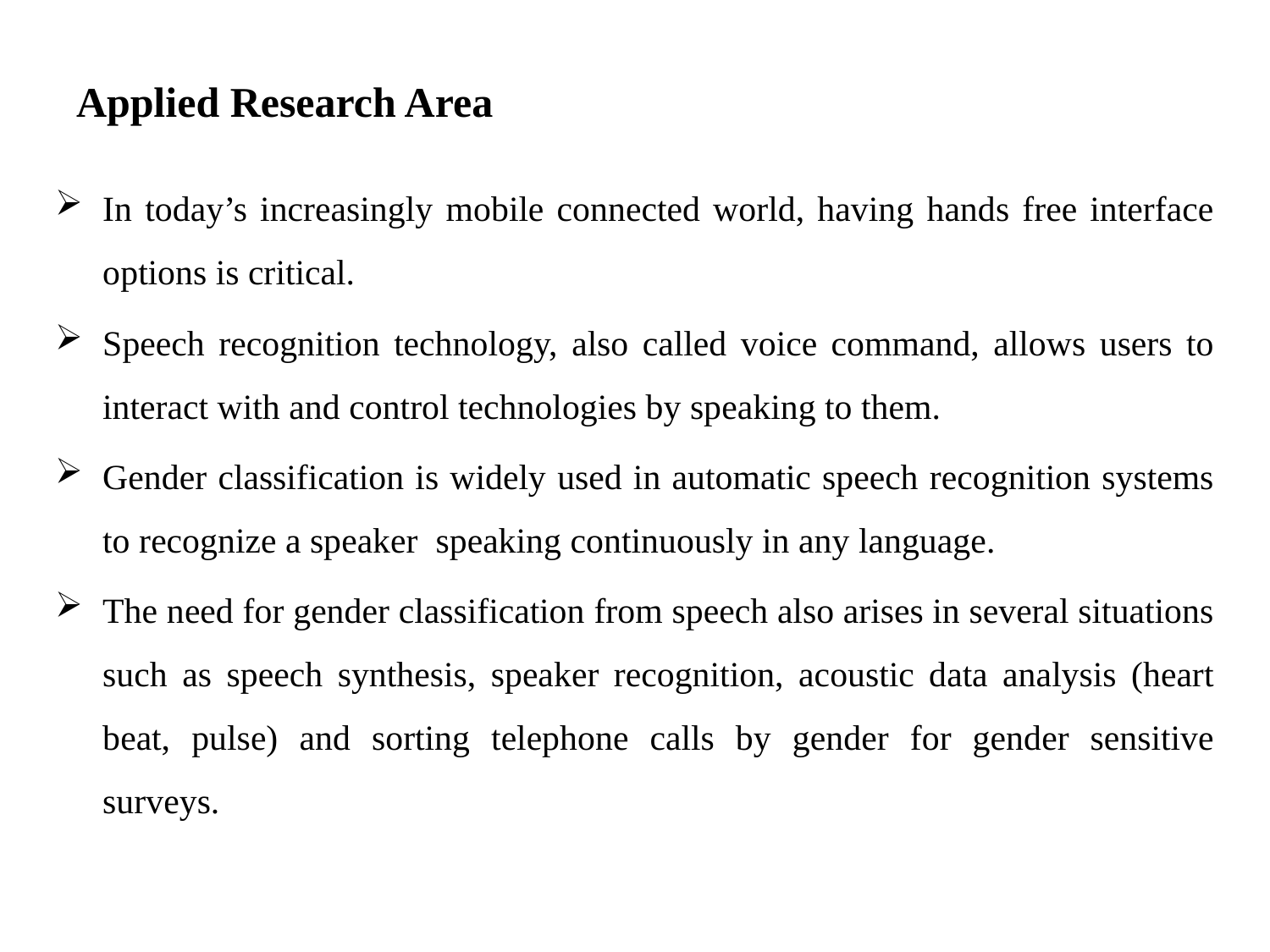

# Applied Research Area
In today’s increasingly mobile connected world, having hands free interface options is critical.
Speech recognition technology, also called voice command, allows users to interact with and control technologies by speaking to them.
Gender classification is widely used in automatic speech recognition systems to recognize a speaker  speaking continuously in any language.
The need for gender classification from speech also arises in several situations such as speech synthesis, speaker recognition, acoustic data analysis (heart beat, pulse) and sorting telephone calls by gender for gender sensitive surveys.